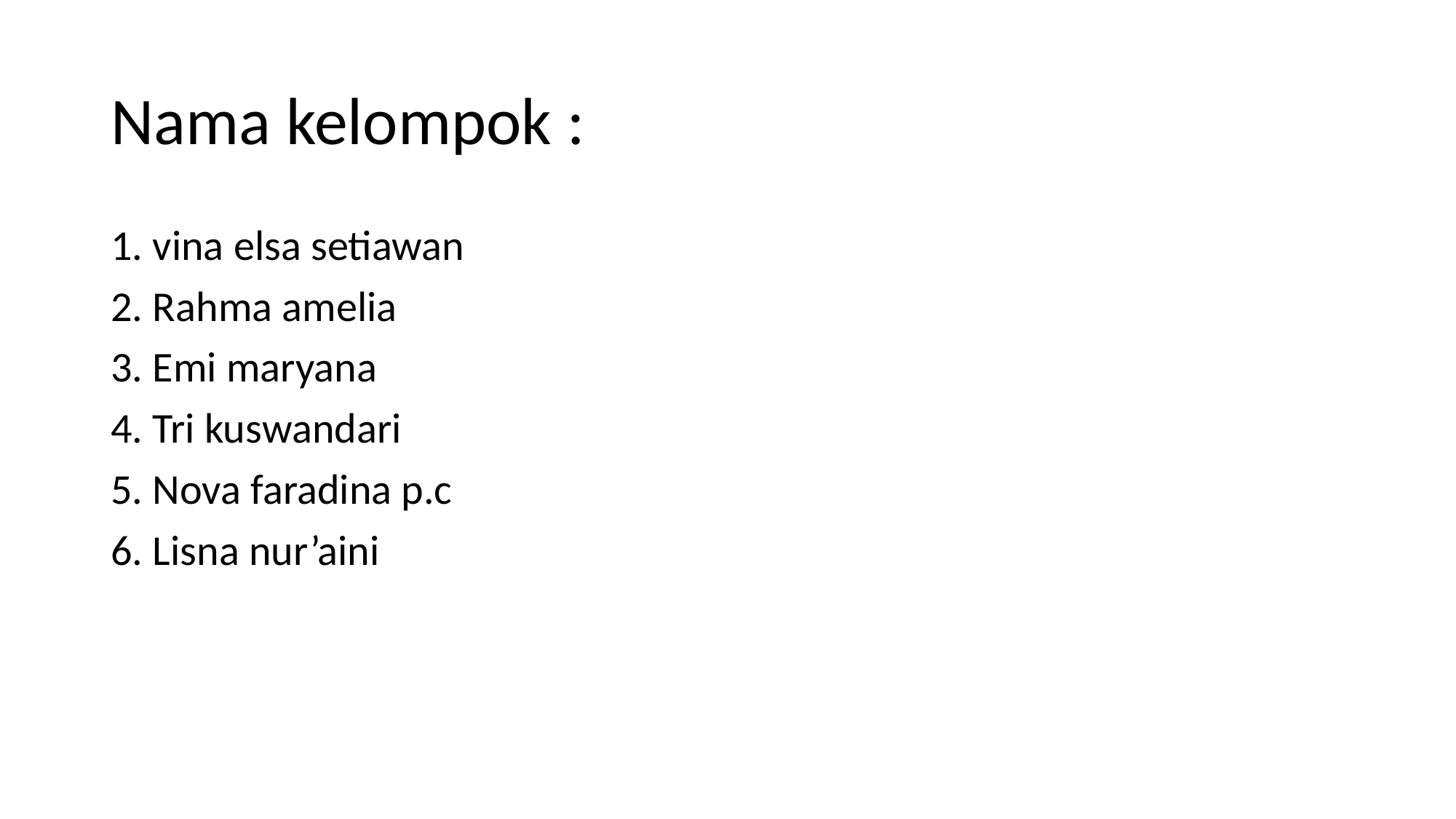

# Nama kelompok :
1. vina elsa setiawan
2. Rahma amelia
3. Emi maryana
4. Tri kuswandari
5. Nova faradina p.c
6. Lisna nur’aini